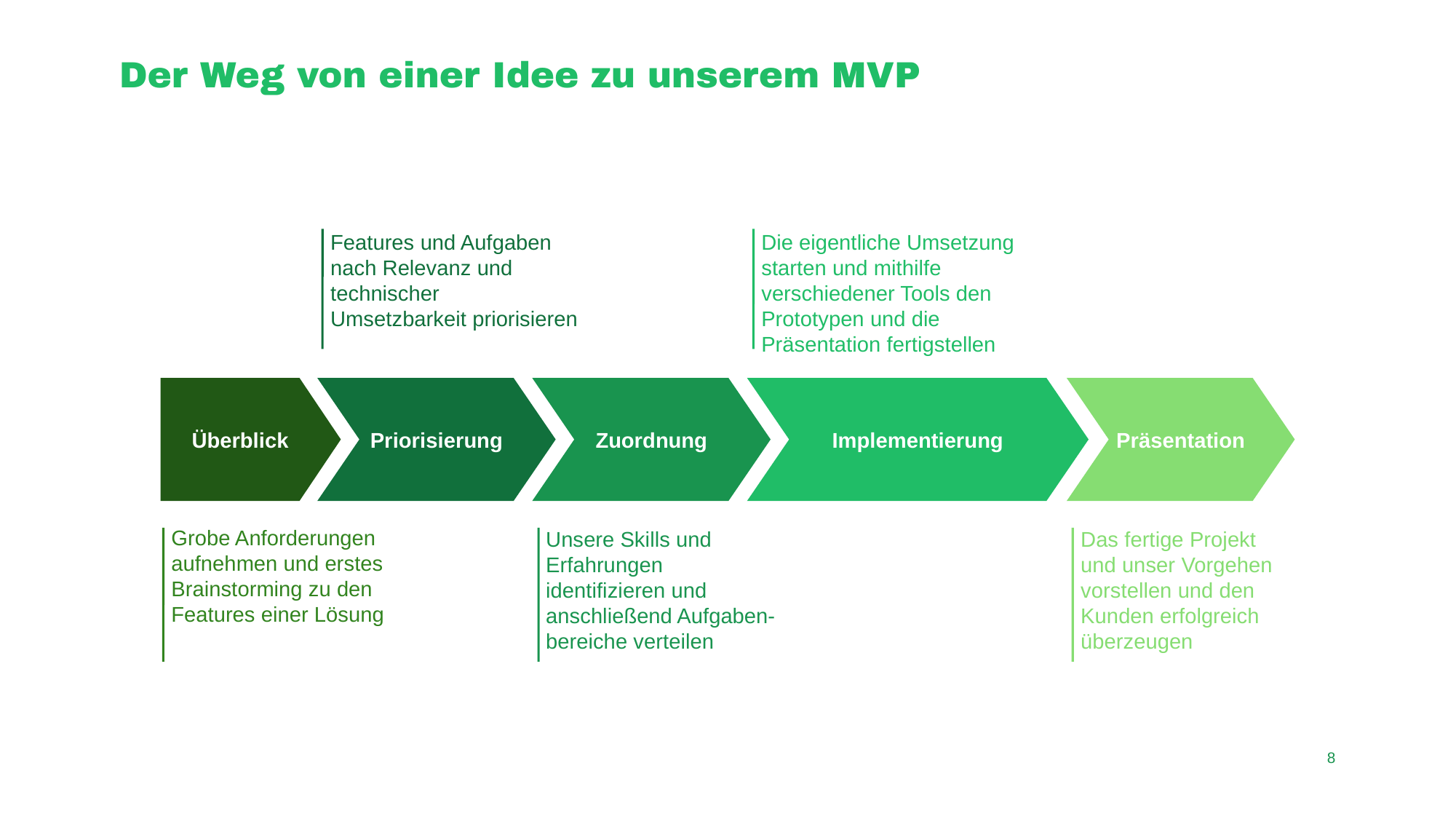

# Der Weg von einer Idee zu unserem MVP
Features und Aufgaben nach Relevanz und technischer Umsetzbarkeit priorisieren

Priorisierung

Die eigentliche Umsetzung starten und mithilfe verschiedener Tools den Prototypen und die Präsentation fertigstellen
Implementierung
Überblick
Grobe Anforderungen aufnehmen und erstes Brainstorming zu den Features einer Lösung

Zuordnung
Unsere Skills und Erfahrungen identifizieren und anschließend Aufgaben-bereiche verteilen

Präsentation
Das fertige Projekt und unser Vorgehen vorstellen und den Kunden erfolgreich überzeugen